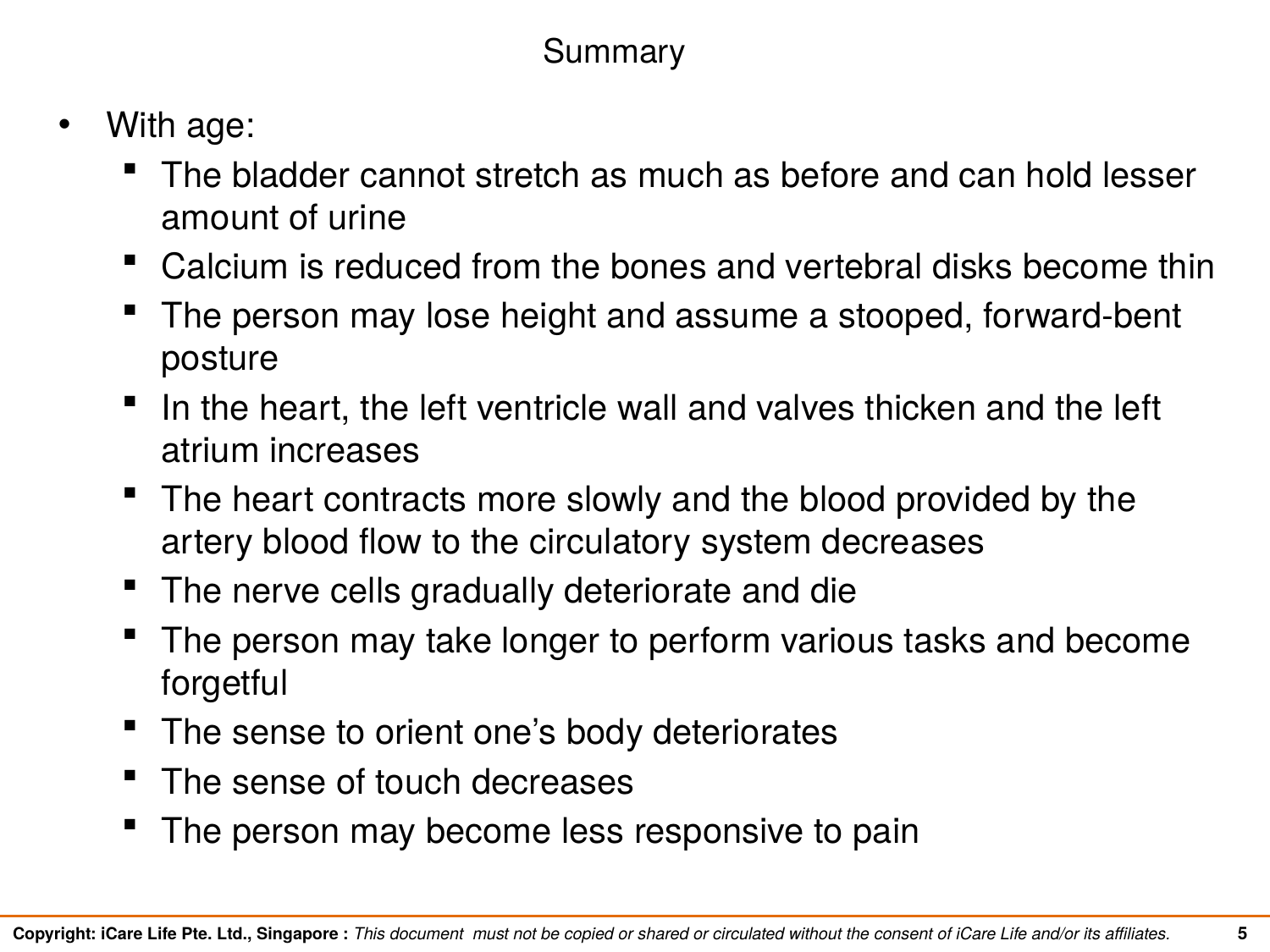

# Summary
With age:
The bladder cannot stretch as much as before and can hold lesser amount of urine
Calcium is reduced from the bones and vertebral disks become thin
The person may lose height and assume a stooped, forward-bent posture
In the heart, the left ventricle wall and valves thicken and the left atrium increases
The heart contracts more slowly and the blood provided by the artery blood flow to the circulatory system decreases
The nerve cells gradually deteriorate and die
The person may take longer to perform various tasks and become forgetful
The sense to orient one’s body deteriorates
The sense of touch decreases
The person may become less responsive to pain
5
Copyright: iCare Life Pte. Ltd., Singapore : This document  must not be copied or shared or circulated without the consent of iCare Life and/or its affiliates.